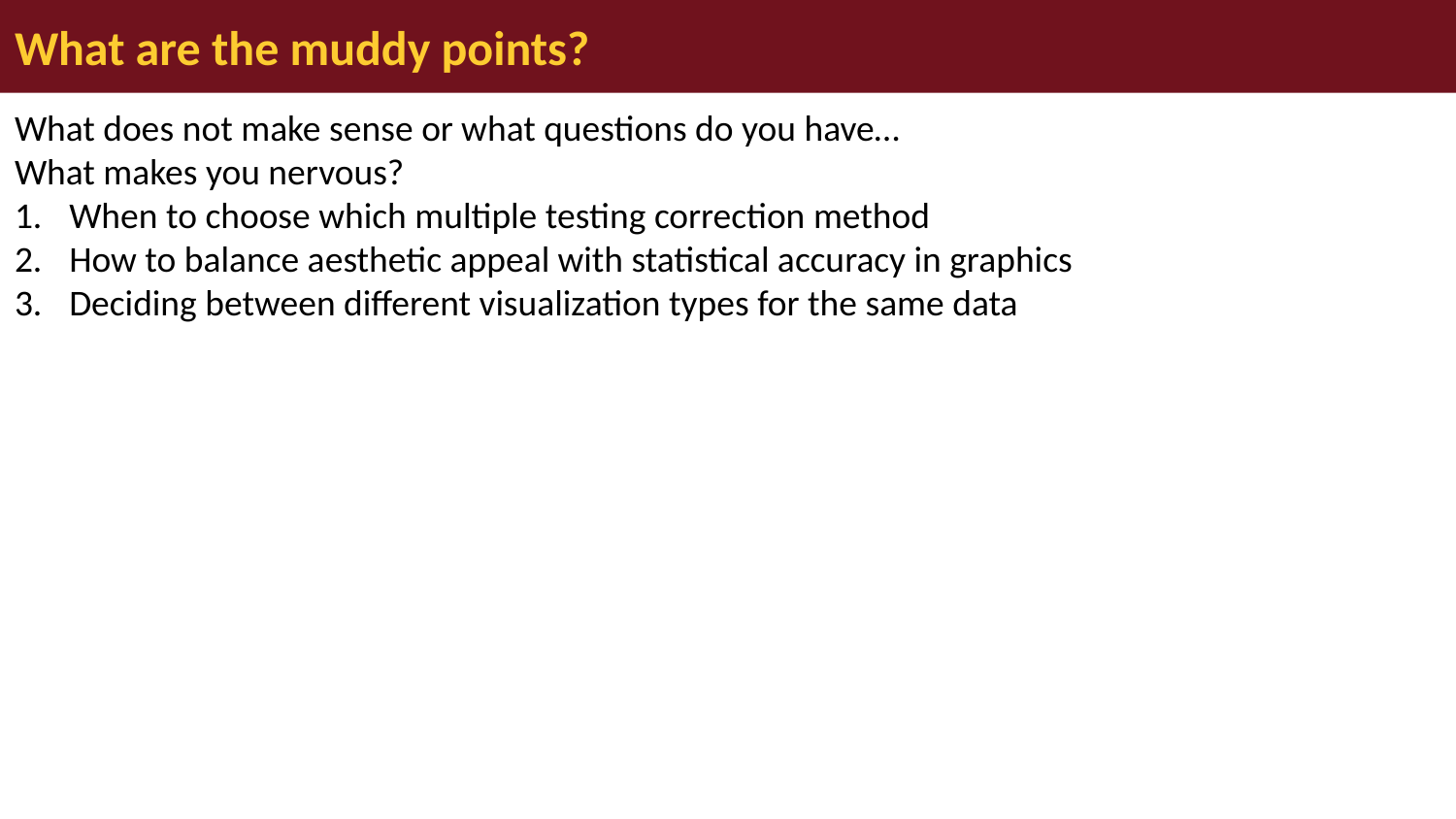

# What are the muddy points?
What does not make sense or what questions do you have…
What makes you nervous?
When to choose which multiple testing correction method
How to balance aesthetic appeal with statistical accuracy in graphics
Deciding between different visualization types for the same data